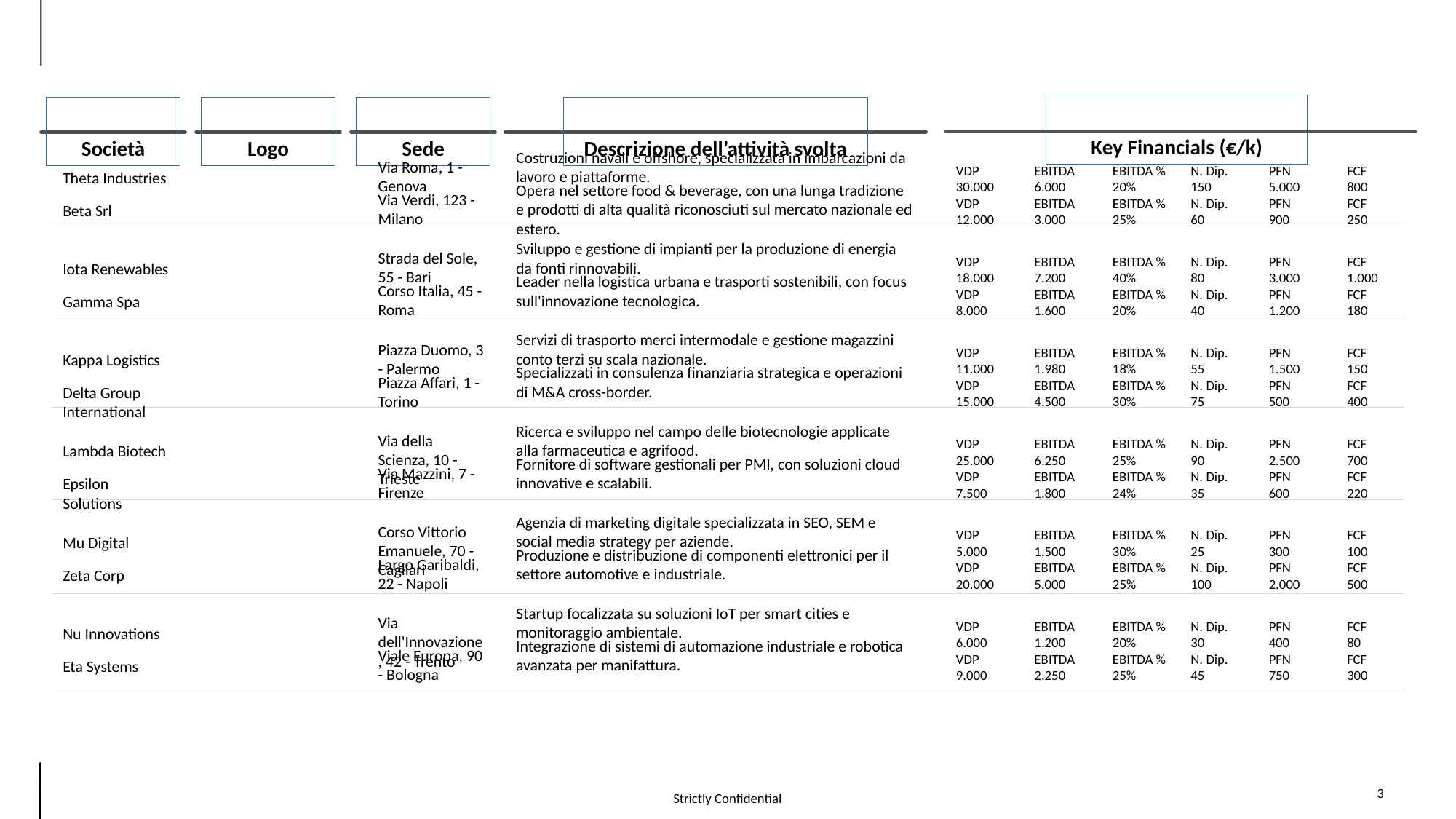

Key Financials (€/k)

Società

Logo

Sede

Descrizione dell’attività svolta

Opera nel settore food & beverage, con una lunga tradizione e prodotti di alta qualità riconosciuti sul mercato nazionale ed estero.
Costruzioni navali e offshore, specializzata in imbarcazioni da lavoro e piattaforme.

Via Verdi, 123 - Milano
Via Roma, 1 - Genova

VDP
12.000
VDP
30.000

EBITDA
3.000
EBITDA
6.000

EBITDA %
25%
EBITDA %
20%

N. Dip.
60
N. Dip.
150

PFN
900
PFN
5.000

FCF
250
FCF
800

Beta Srl
Theta Industries

Leader nella logistica urbana e trasporti sostenibili, con focus sull'innovazione tecnologica.
Sviluppo e gestione di impianti per la produzione di energia da fonti rinnovabili.

Corso Italia, 45 - Roma
Strada del Sole, 55 - Bari

VDP
8.000
VDP
18.000

EBITDA
1.600
EBITDA
7.200

EBITDA %
20%
EBITDA %
40%

N. Dip.
40
N. Dip.
80

PFN
1.200
PFN
3.000

FCF
180
FCF
1.000

Gamma Spa
Iota Renewables

Specializzati in consulenza finanziaria strategica e operazioni di M&A cross-border.
Servizi di trasporto merci intermodale e gestione magazzini conto terzi su scala nazionale.

Piazza Affari, 1 - Torino
Piazza Duomo, 3 - Palermo

VDP
15.000
VDP
11.000

EBITDA
4.500
EBITDA
1.980

EBITDA %
30%
EBITDA %
18%

N. Dip.
75
N. Dip.
55

PFN
500
PFN
1.500

FCF
400
FCF
150

Delta Group International
Kappa Logistics

Fornitore di software gestionali per PMI, con soluzioni cloud innovative e scalabili.
Ricerca e sviluppo nel campo delle biotecnologie applicate alla farmaceutica e agrifood.

Via Mazzini, 7 - Firenze
Via della Scienza, 10 - Trieste

VDP
7.500
VDP
25.000

EBITDA
1.800
EBITDA
6.250

EBITDA %
24%
EBITDA %
25%

N. Dip.
35
N. Dip.
90

PFN
600
PFN
2.500

FCF
220
FCF
700

Epsilon Solutions
Lambda Biotech

Produzione e distribuzione di componenti elettronici per il settore automotive e industriale.
Agenzia di marketing digitale specializzata in SEO, SEM e social media strategy per aziende.

Largo Garibaldi, 22 - Napoli
Corso Vittorio Emanuele, 70 - Cagliari

VDP
20.000
VDP
5.000

EBITDA
5.000
EBITDA
1.500

EBITDA %
25%
EBITDA %
30%

N. Dip.
100
N. Dip.
25

PFN
2.000
PFN
300

FCF
500
FCF
100

Zeta Corp
Mu Digital

Integrazione di sistemi di automazione industriale e robotica avanzata per manifattura.
Startup focalizzata su soluzioni IoT per smart cities e monitoraggio ambientale.

Viale Europa, 90 - Bologna
Via dell'Innovazione, 42 - Trento

VDP
9.000
VDP
6.000

EBITDA
2.250
EBITDA
1.200

EBITDA %
25%
EBITDA %
20%

N. Dip.
45
N. Dip.
30

PFN
750
PFN
400

FCF
300
FCF
80

Eta Systems
Nu Innovations